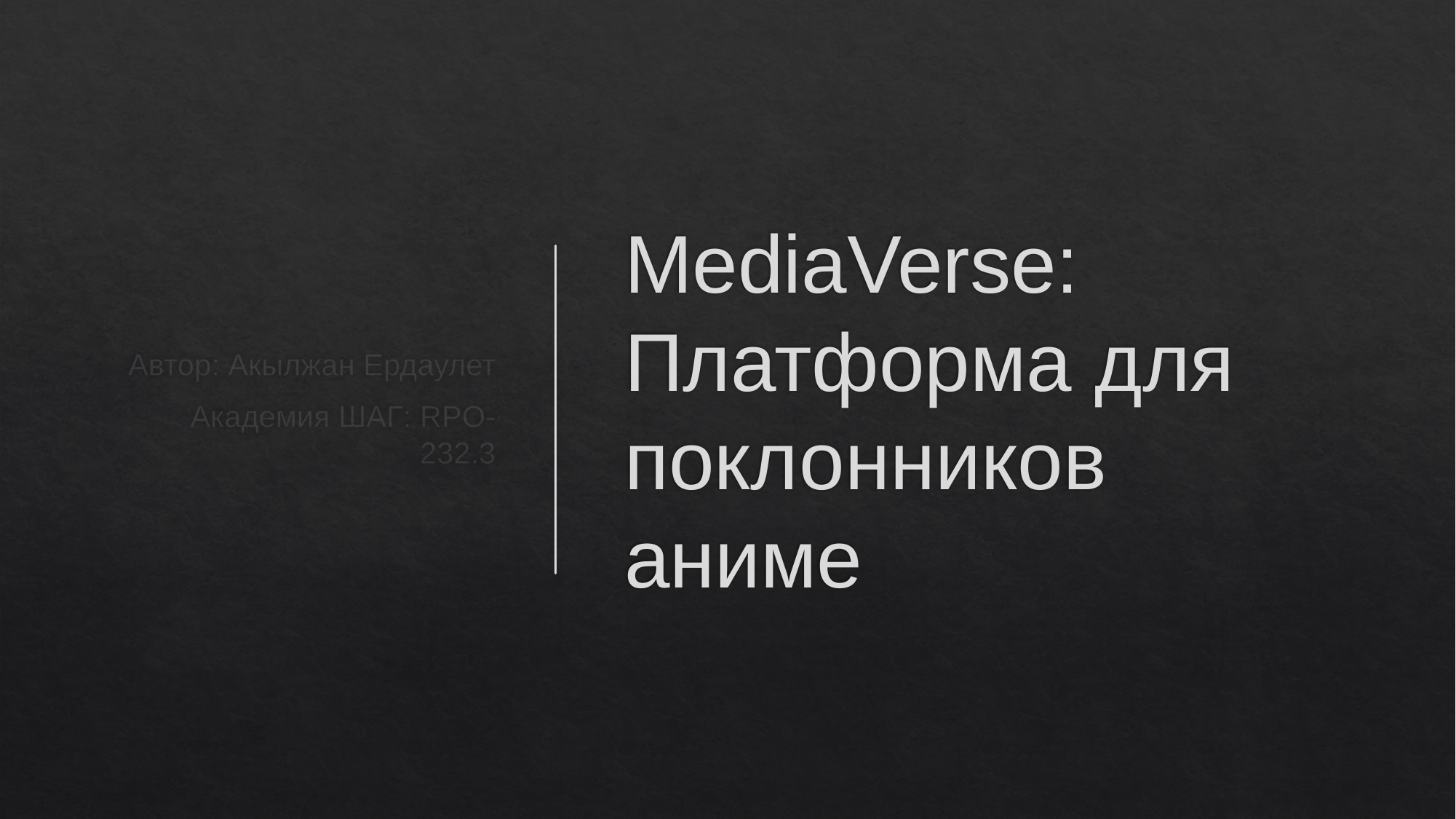

Автор: Акылжан Ердаулет
Академия ШАГ: RPO-232.3
# MediaVerse: Платформа для поклонников аниме